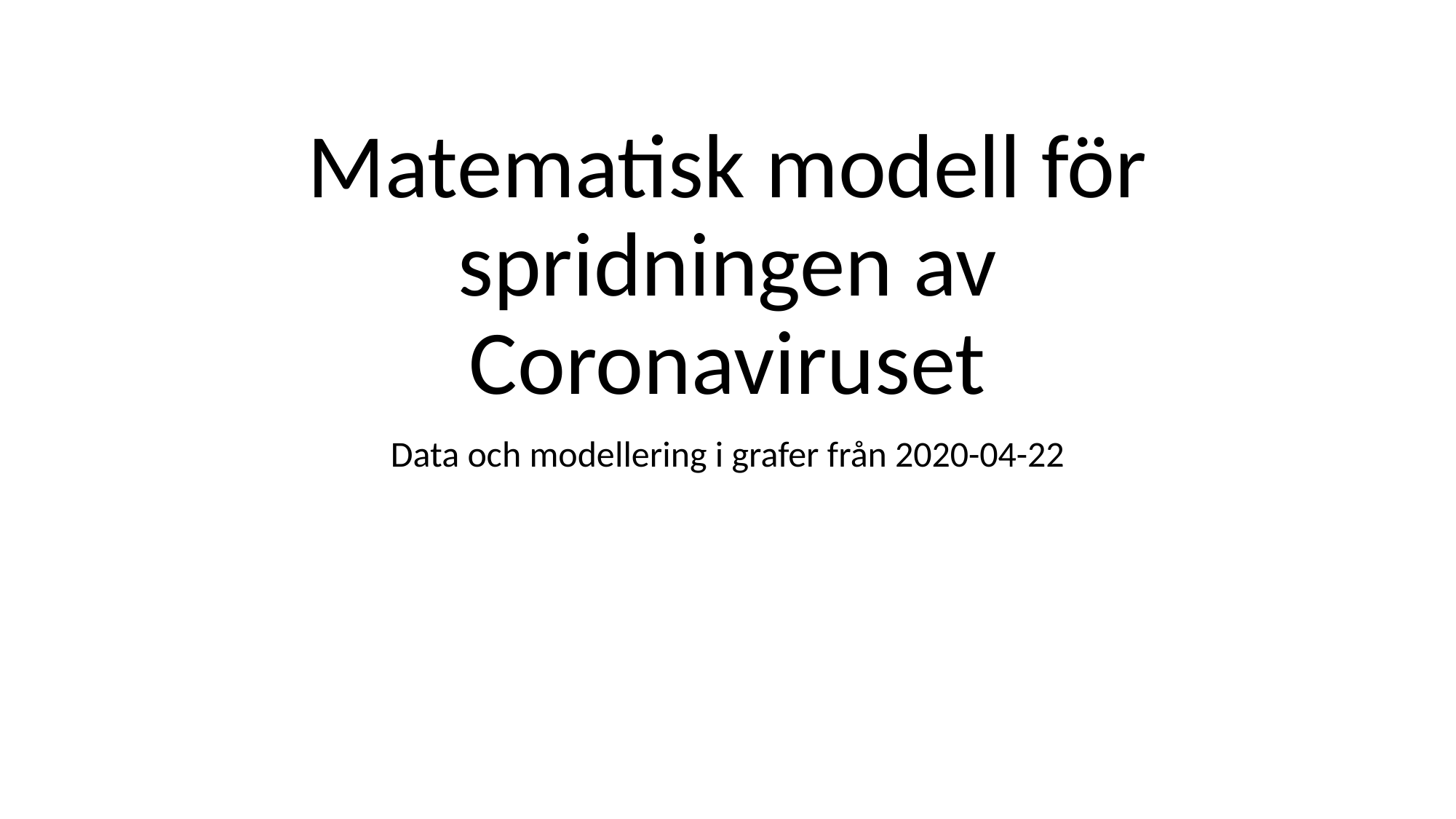

# Matematisk modell för spridningen av Coronaviruset
Data och modellering i grafer från 2020-04-22